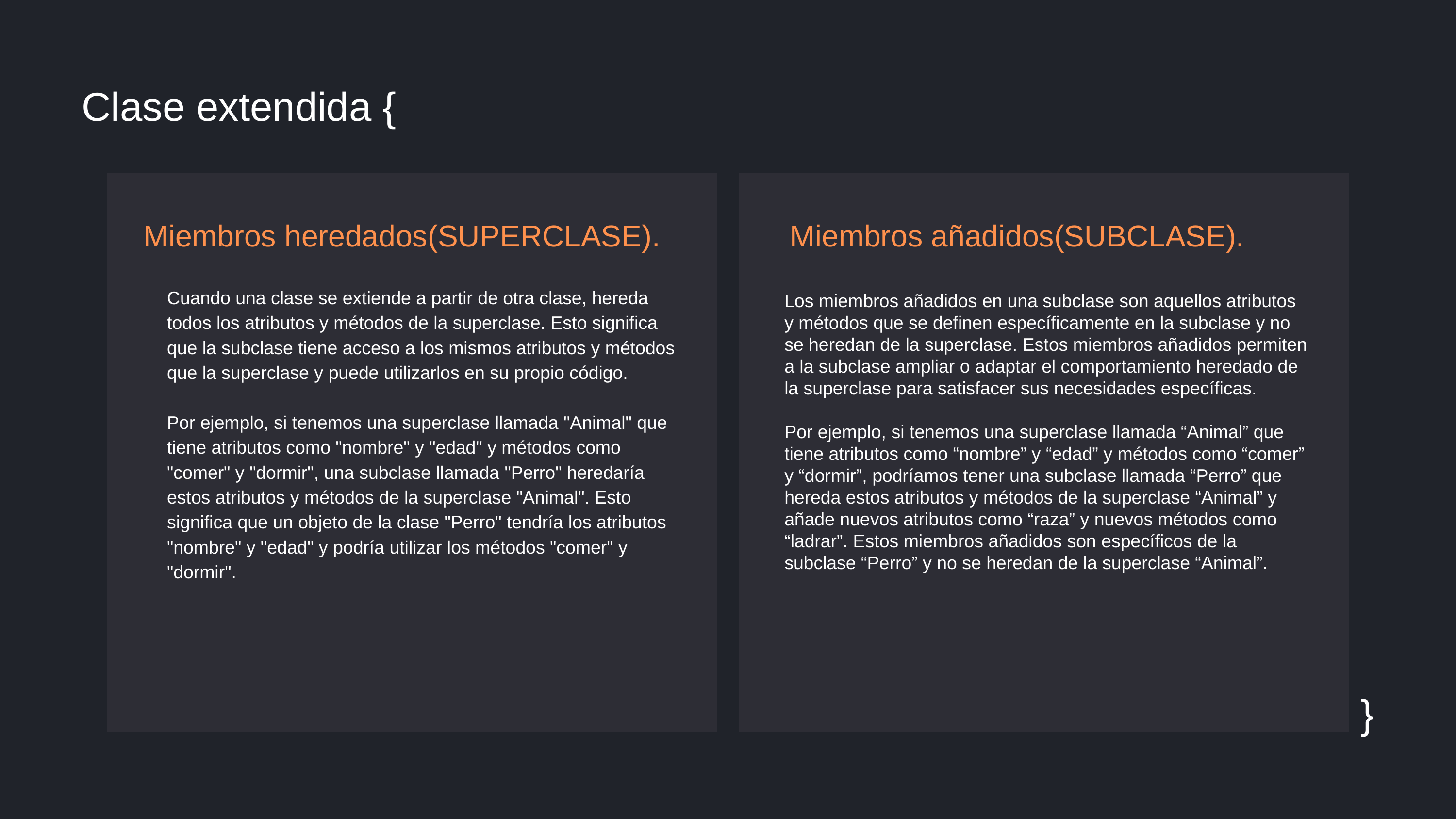

Clase extendida {

Miembros heredados(SUPERCLASE).
Miembros añadidos(SUBCLASE).
Cuando una clase se extiende a partir de otra clase, hereda todos los atributos y métodos de la superclase. Esto significa que la subclase tiene acceso a los mismos atributos y métodos que la superclase y puede utilizarlos en su propio código.

Por ejemplo, si tenemos una superclase llamada "Animal" que tiene atributos como "nombre" y "edad" y métodos como "comer" y "dormir", una subclase llamada "Perro" heredaría estos atributos y métodos de la superclase "Animal". Esto significa que un objeto de la clase "Perro" tendría los atributos "nombre" y "edad" y podría utilizar los métodos "comer" y "dormir".
Los miembros añadidos en una subclase son aquellos atributos y métodos que se definen específicamente en la subclase y no se heredan de la superclase. Estos miembros añadidos permiten a la subclase ampliar o adaptar el comportamiento heredado de la superclase para satisfacer sus necesidades específicas.

Por ejemplo, si tenemos una superclase llamada “Animal” que tiene atributos como “nombre” y “edad” y métodos como “comer” y “dormir”, podríamos tener una subclase llamada “Perro” que hereda estos atributos y métodos de la superclase “Animal” y añade nuevos atributos como “raza” y nuevos métodos como “ladrar”. Estos miembros añadidos son específicos de la subclase “Perro” y no se heredan de la superclase “Animal”.

}